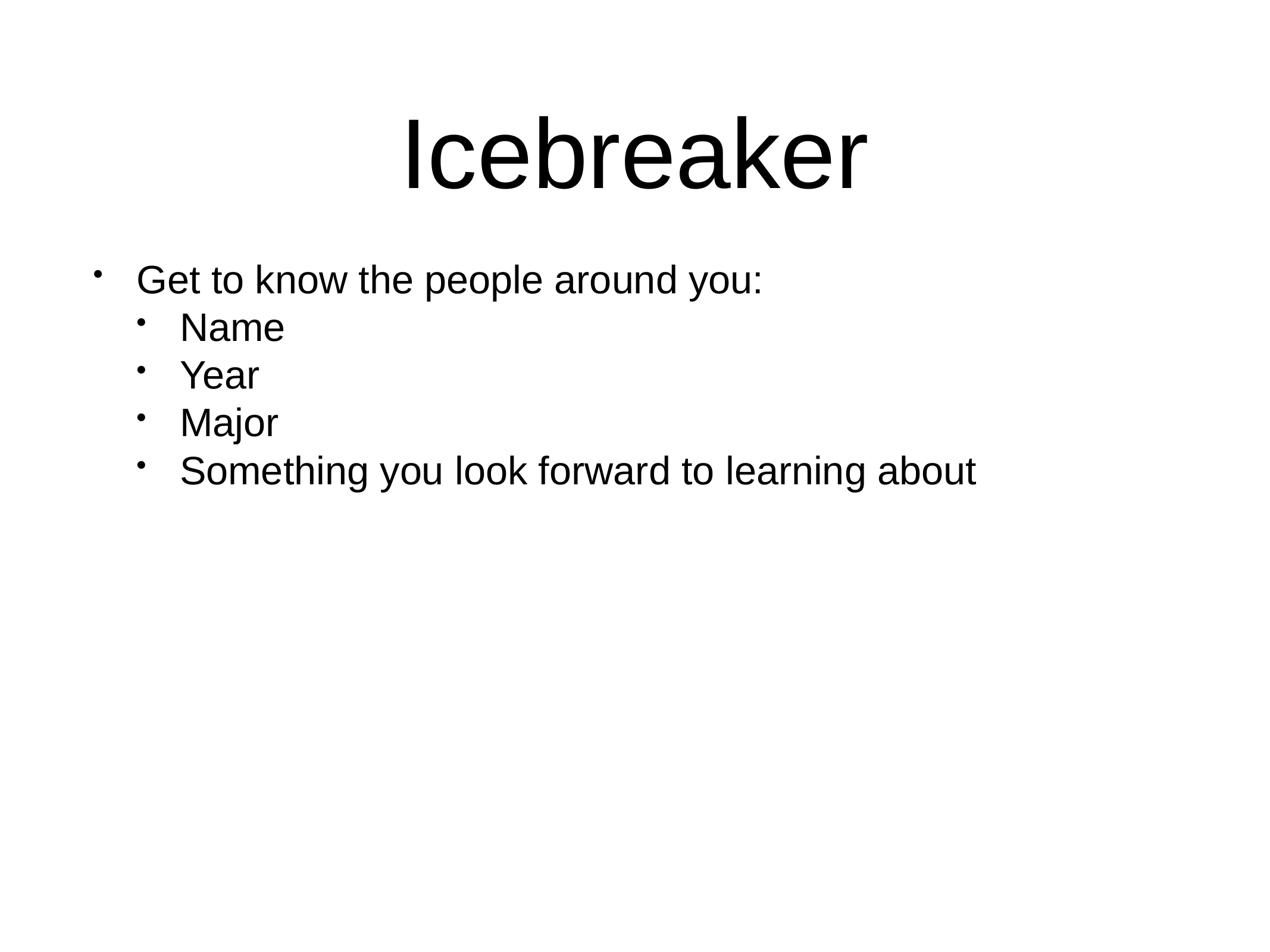

# Icebreaker
Get to know the people around you:
Name
Year
Major
Something you look forward to learning about